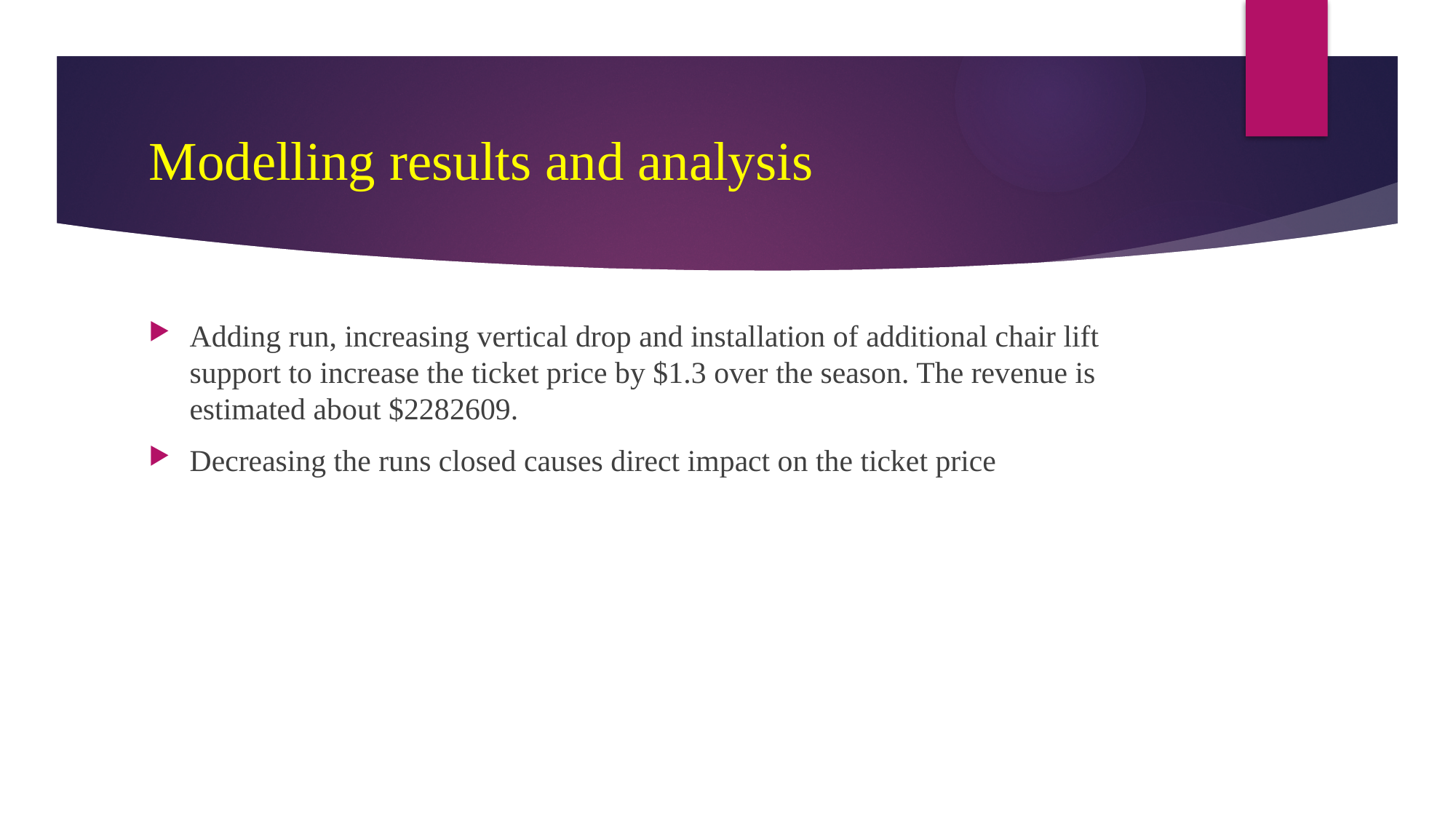

# Modelling results and analysis
Adding run, increasing vertical drop and installation of additional chair lift support to increase the ticket price by $1.3 over the season. The revenue is estimated about $2282609.
Decreasing the runs closed causes direct impact on the ticket price